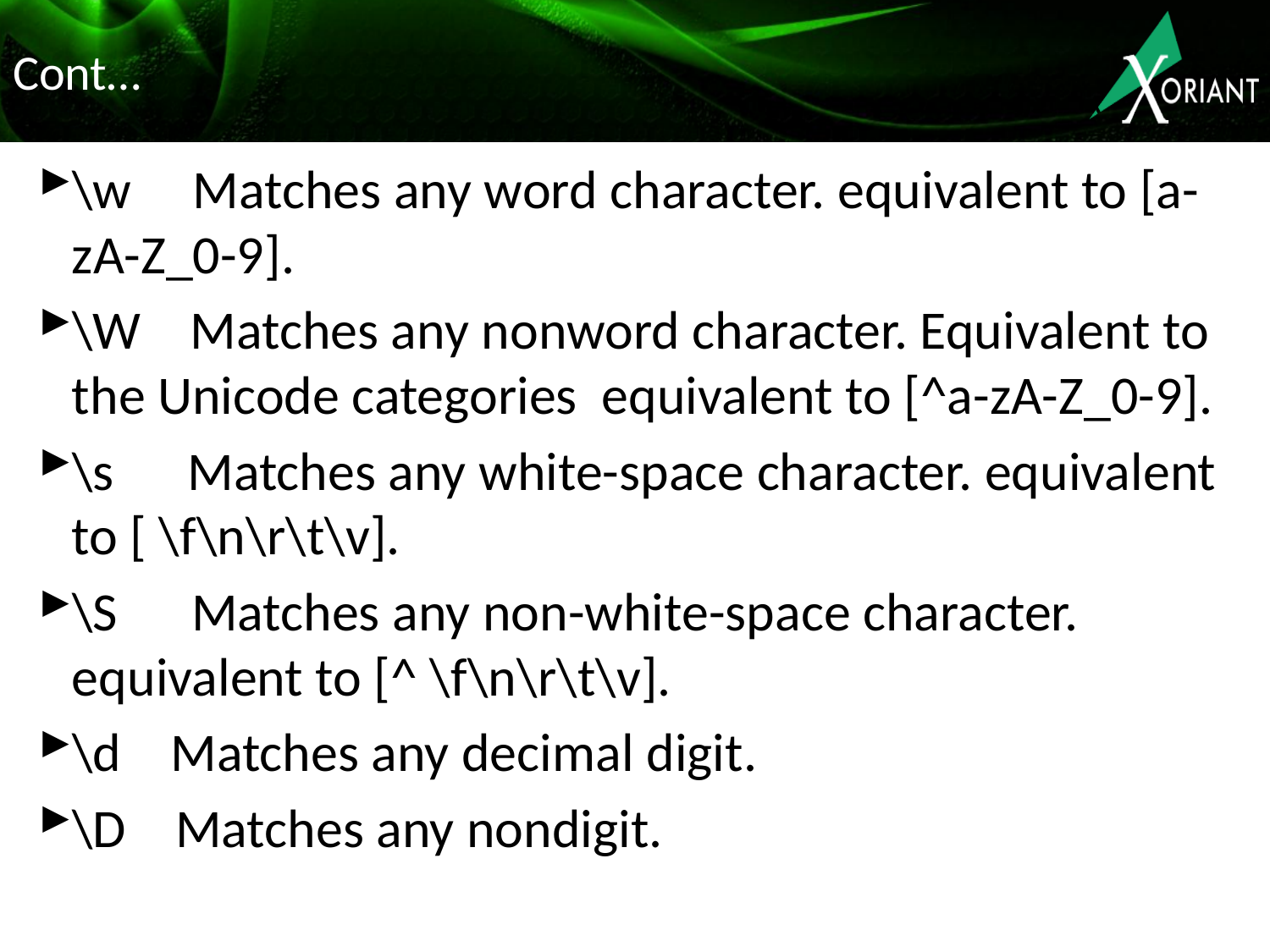

# Cont…
\w     Matches any word character. equivalent to [a-zA-Z_0-9].
\W    Matches any nonword character. Equivalent to the Unicode categories  equivalent to [^a-zA-Z_0-9].
\s      Matches any white-space character. equivalent to [ \f\n\r\t\v].
\S      Matches any non-white-space character. equivalent to [^ \f\n\r\t\v].
\d    Matches any decimal digit.
\D    Matches any nondigit.